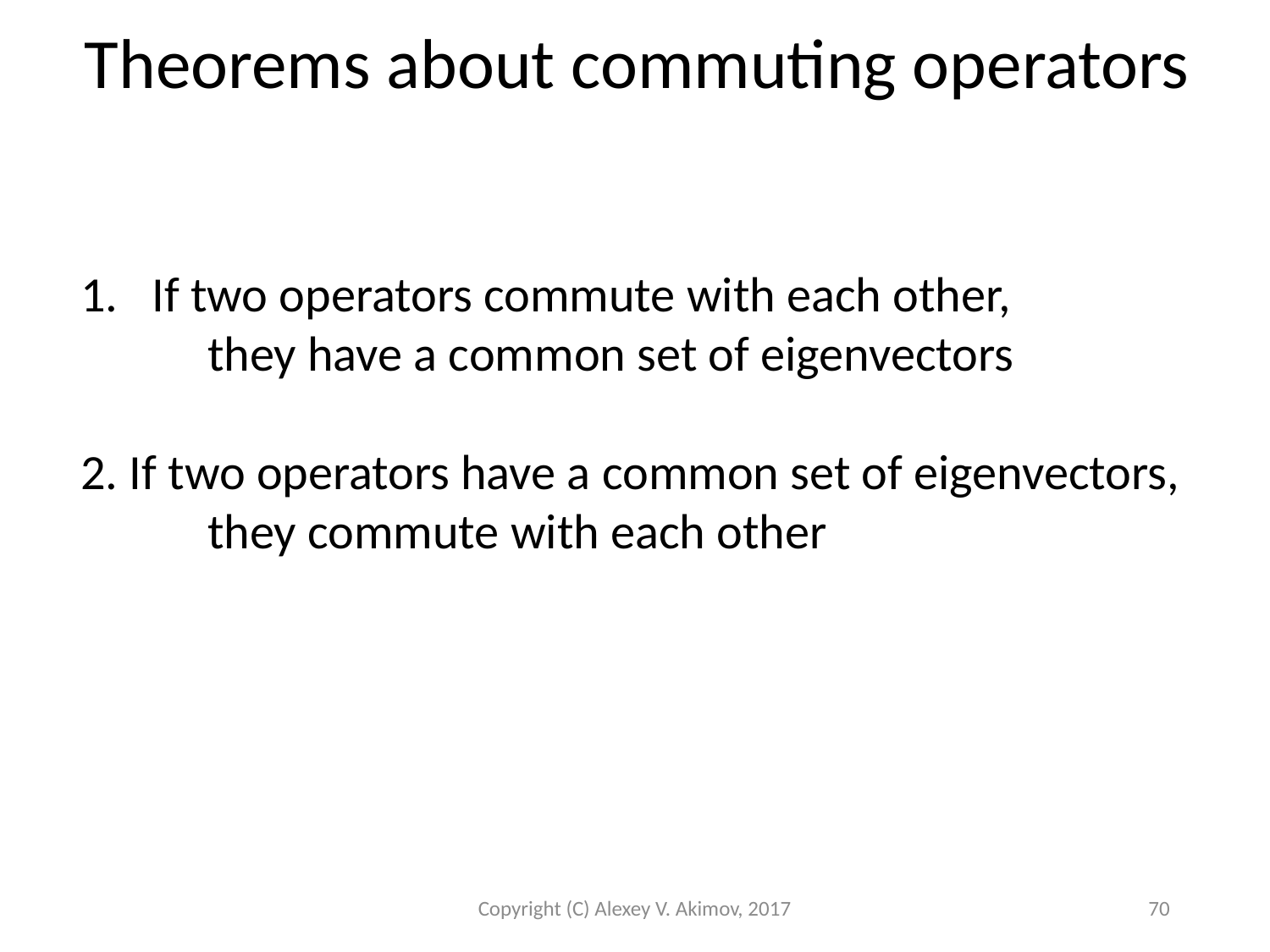

Theorems about commuting operators
If two operators commute with each other,
	they have a common set of eigenvectors

2. If two operators have a common set of eigenvectors,
	they commute with each other
Copyright (C) Alexey V. Akimov, 2017
70